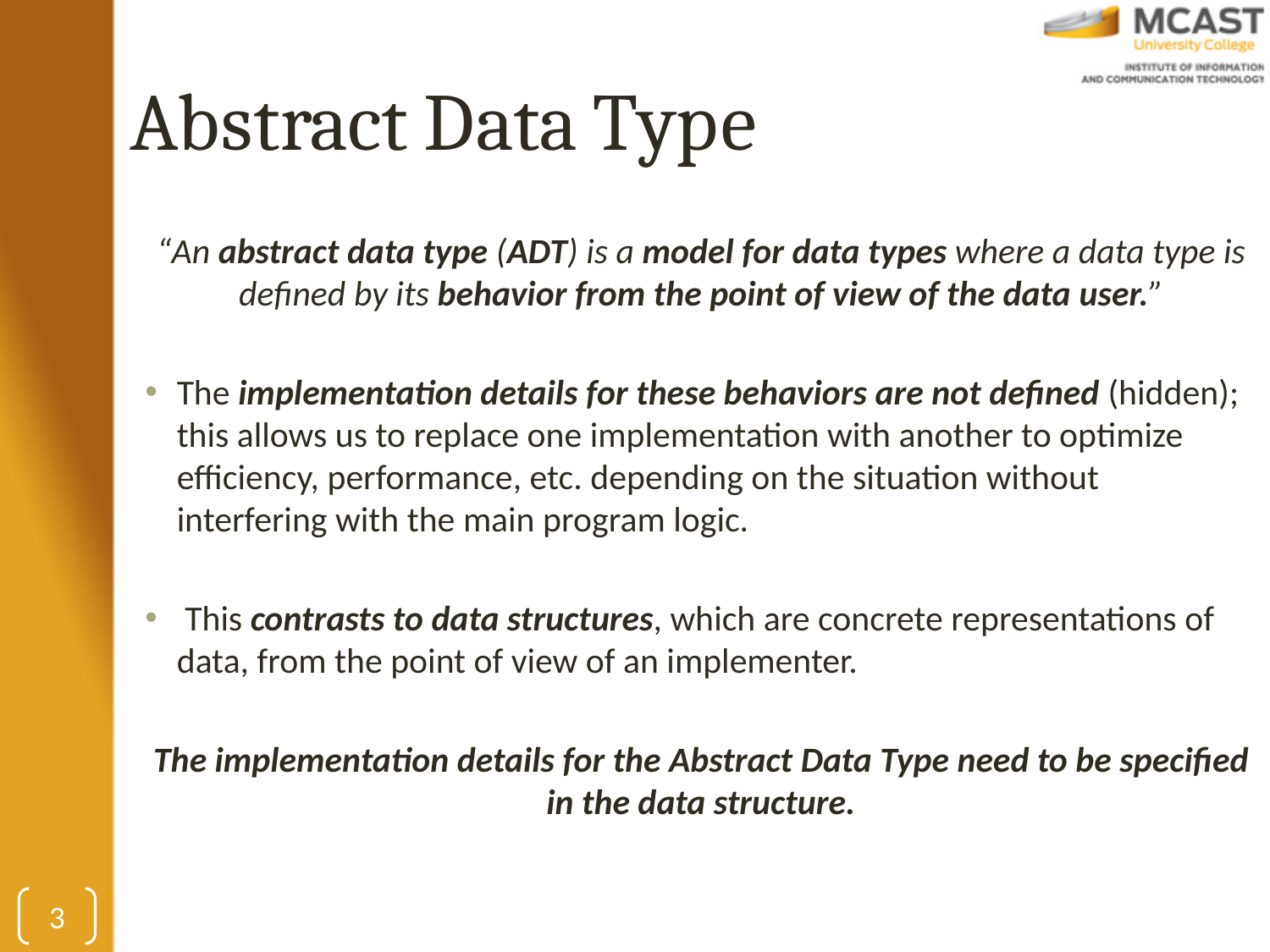

# Abstract Data Type
“An abstract data type (ADT) is a model for data types where a data type is defined by its behavior from the point of view of the data user.”

The implementation details for these behaviors are not defined (hidden); this allows us to replace one implementation with another to optimize efficiency, performance, etc. depending on the situation without interfering with the main program logic.

 This contrasts to data structures, which are concrete representations of data, from the point of view of an implementer.

The implementation details for the Abstract Data Type need to be specified in the data structure.
3